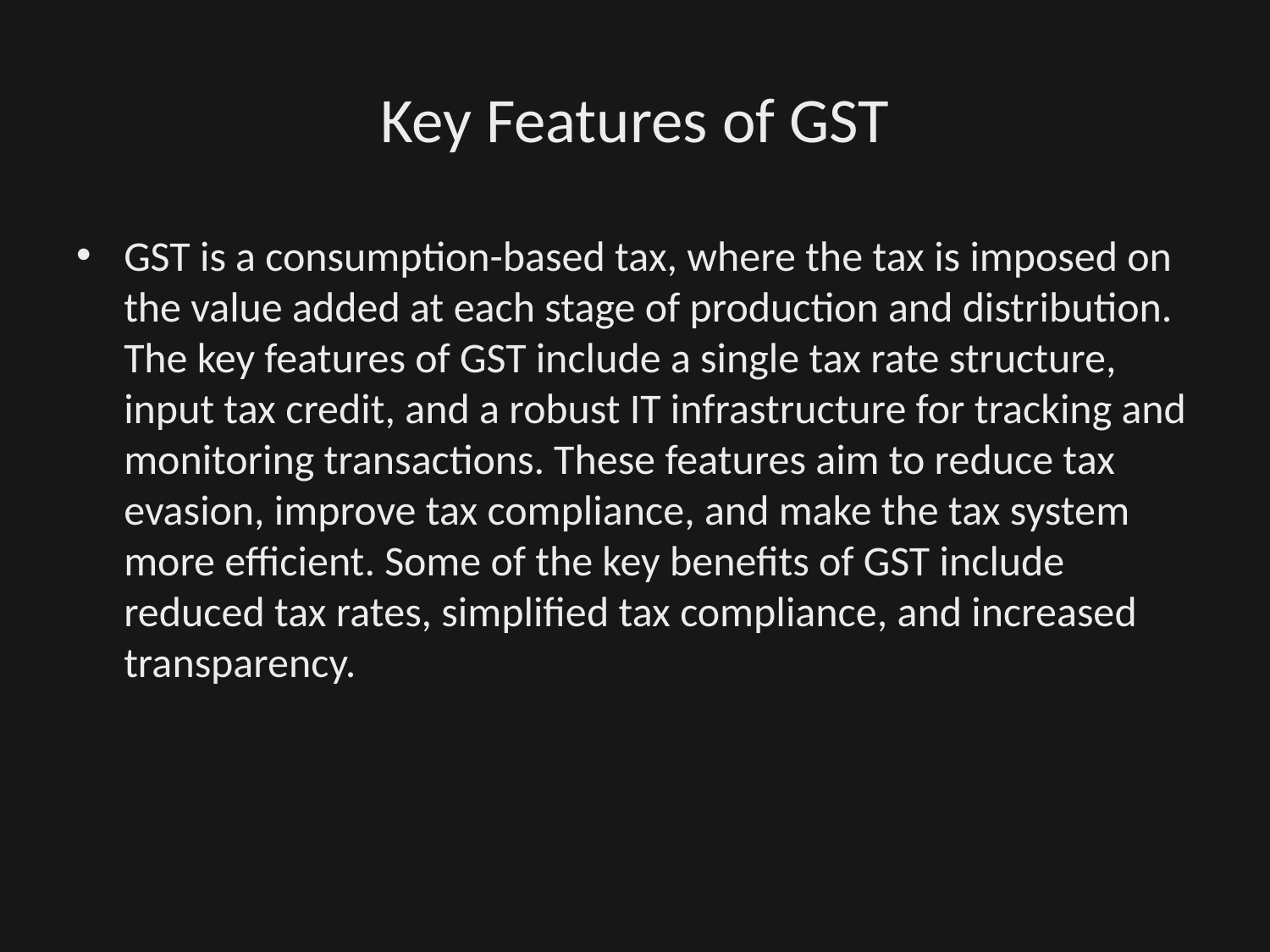

# Key Features of GST
GST is a consumption-based tax, where the tax is imposed on the value added at each stage of production and distribution. The key features of GST include a single tax rate structure, input tax credit, and a robust IT infrastructure for tracking and monitoring transactions. These features aim to reduce tax evasion, improve tax compliance, and make the tax system more efficient. Some of the key benefits of GST include reduced tax rates, simplified tax compliance, and increased transparency.